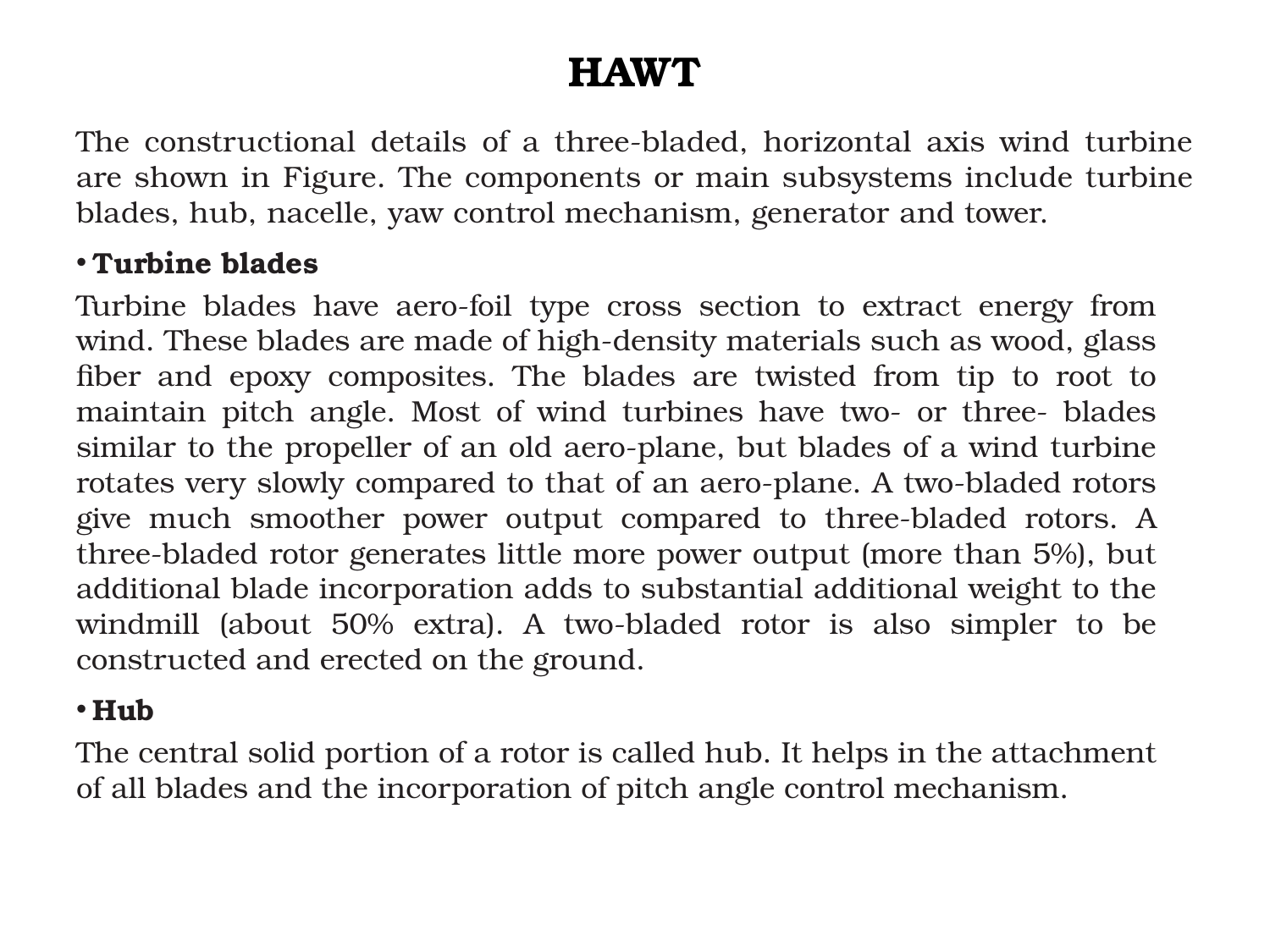

# HAWT
The constructional details of a three-bladed, horizontal axis wind turbine are shown in Figure. The components or main subsystems include turbine blades, hub, nacelle, yaw control mechanism, generator and tower.
Turbine blades
Turbine blades have aero-foil type cross section to extract energy from wind. These blades are made of high-density materials such as wood, glass fiber and epoxy composites. The blades are twisted from tip to root to maintain pitch angle. Most of wind turbines have two- or three- blades similar to the propeller of an old aero-plane, but blades of a wind turbine rotates very slowly compared to that of an aero-plane. A two-bladed rotors give much smoother power output compared to three-bladed rotors. A three-bladed rotor generates little more power output (more than 5%), but additional blade incorporation adds to substantial additional weight to the windmill (about 50% extra). A two-bladed rotor is also simpler to be constructed and erected on the ground.
Hub
The central solid portion of a rotor is called hub. It helps in the attachment of all blades and the incorporation of pitch angle control mechanism.